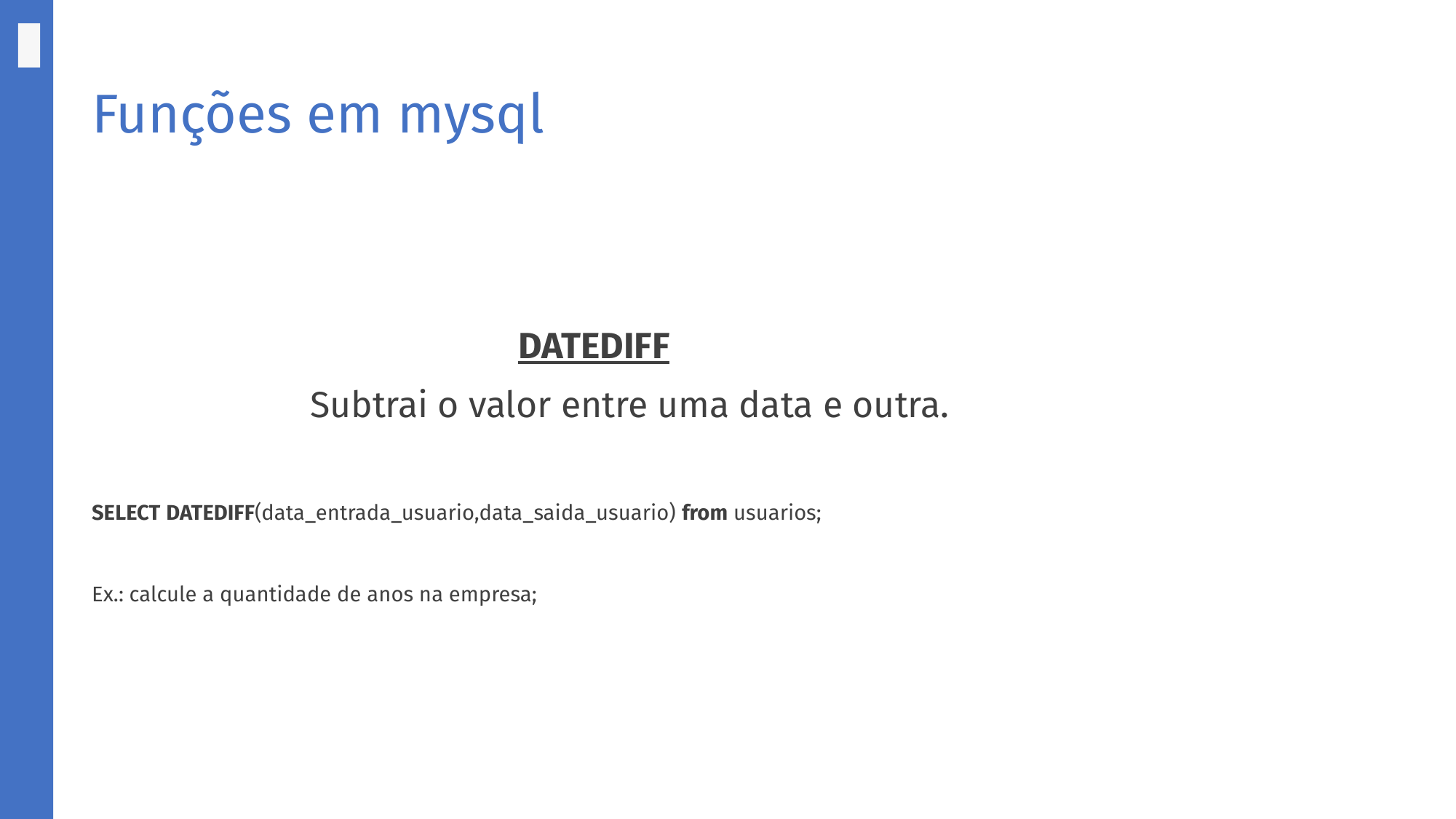

# Funções em mysql

DATEDIFF
		Subtrai o valor entre uma data e outra.

SELECT DATEDIFF(data_entrada_usuario,data_saida_usuario) from usuarios;

Ex.: calcule a quantidade de anos na empresa;